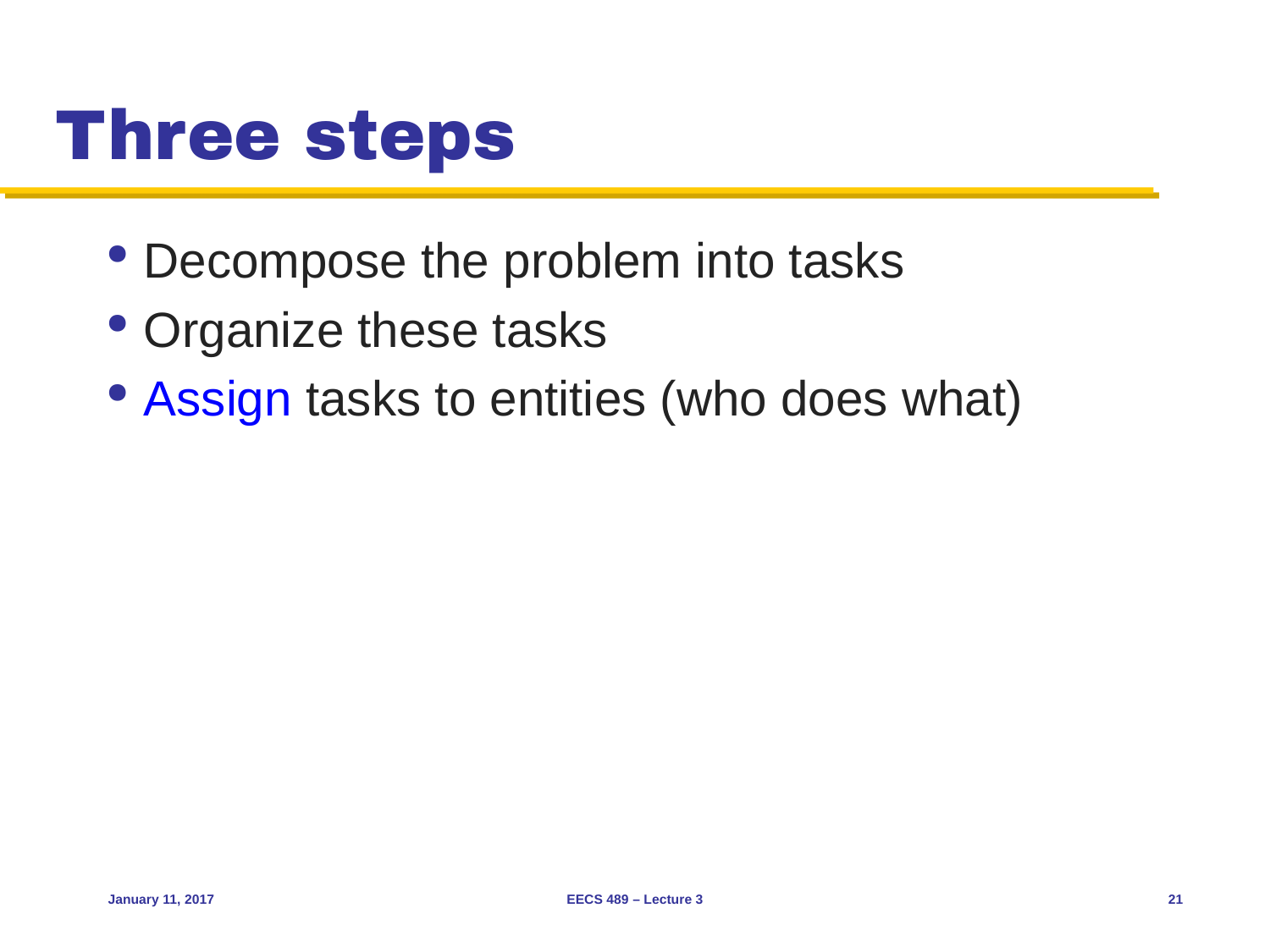

# Three steps
Decompose the problem into tasks
Organize these tasks
Assign tasks to entities (who does what)
January 11, 2017
EECS 489 – Lecture 3
21